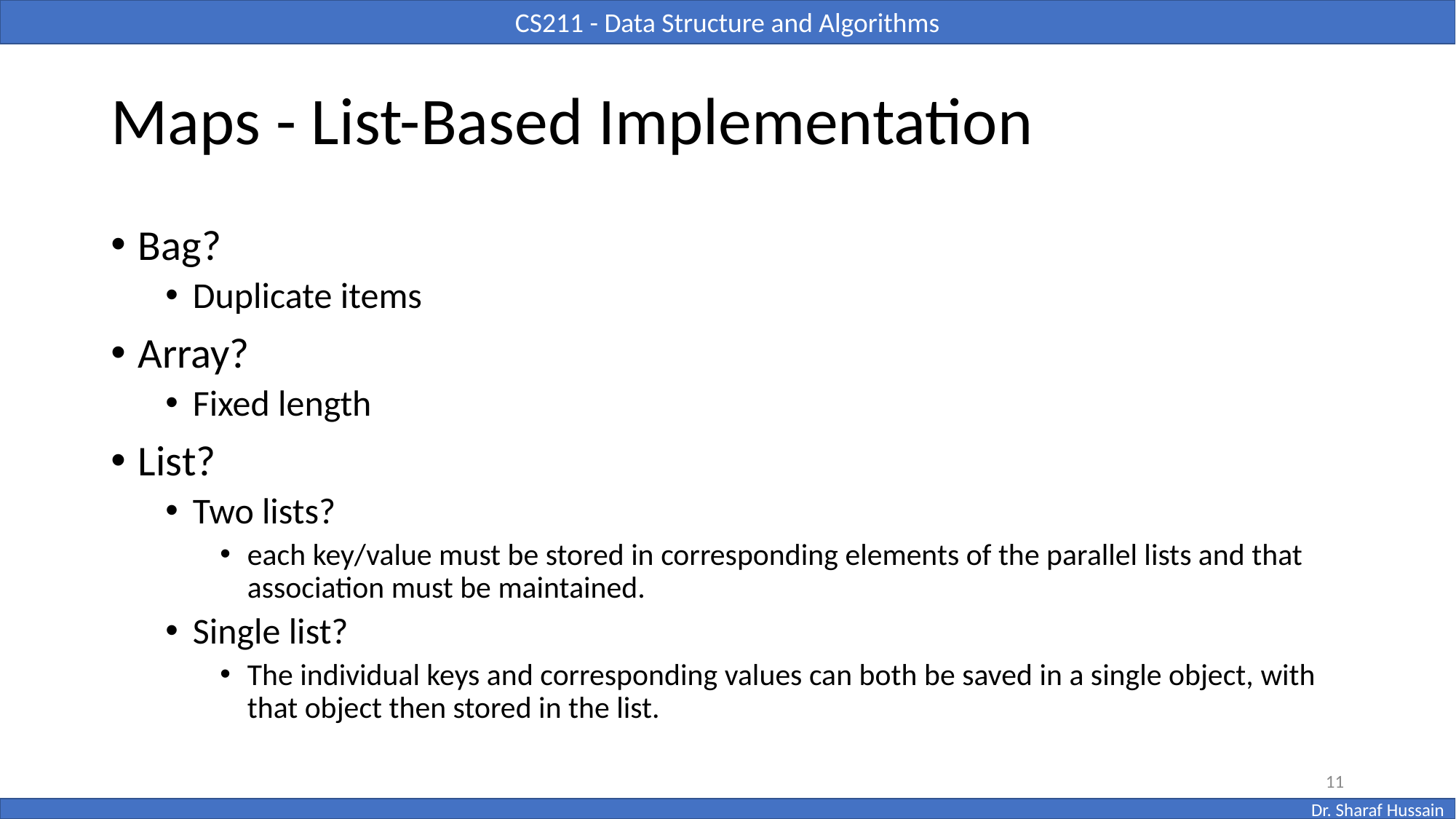

# Maps - List-Based Implementation
Bag?
Duplicate items
Array?
Fixed length
List?
Two lists?
each key/value must be stored in corresponding elements of the parallel lists and that association must be maintained.
Single list?
The individual keys and corresponding values can both be saved in a single object, with that object then stored in the list.
11